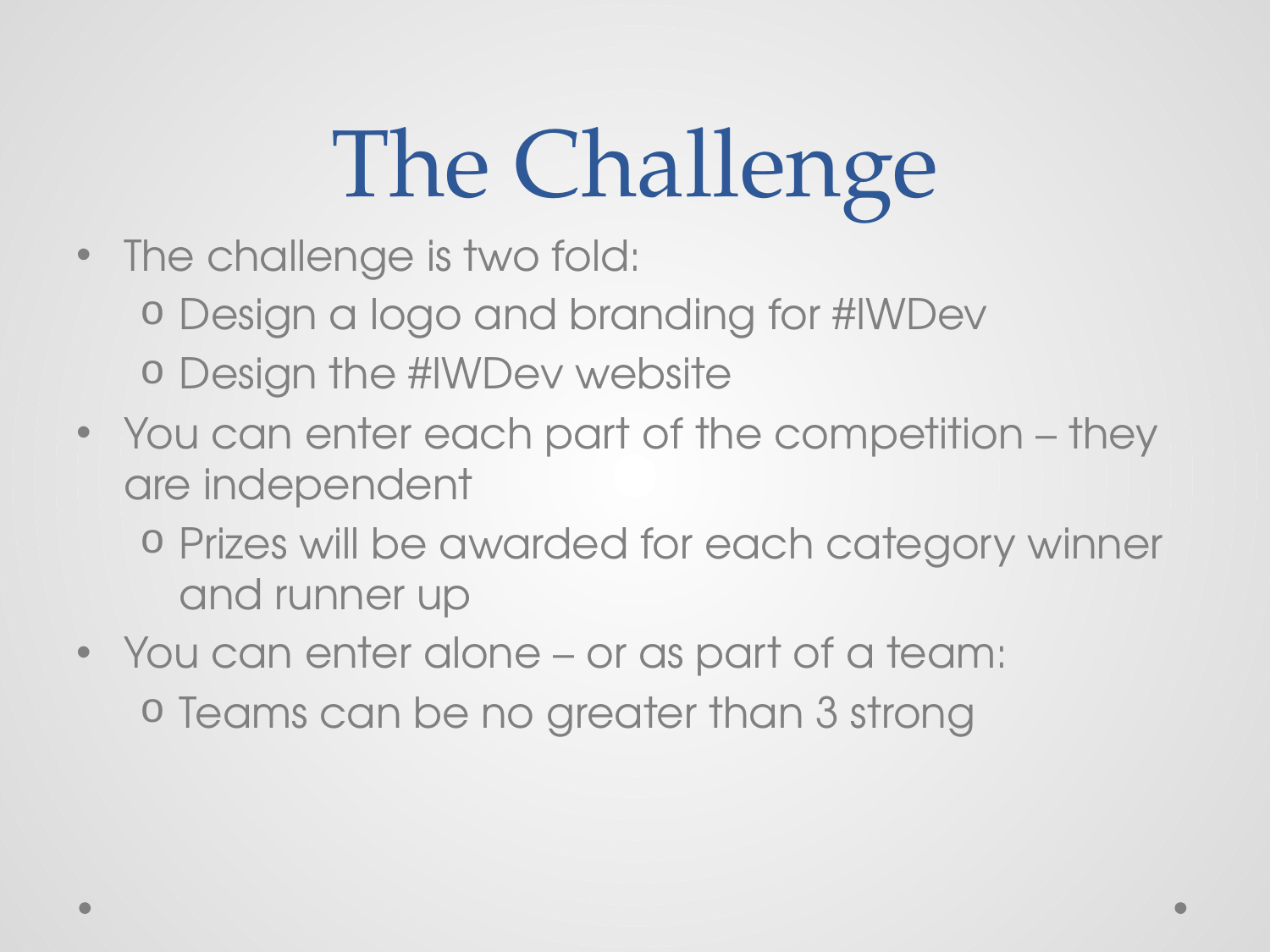

# The Challenge
The challenge is two fold:
Design a logo and branding for #IWDev
Design the #IWDev website
You can enter each part of the competition – they are independent
Prizes will be awarded for each category winner and runner up
You can enter alone – or as part of a team:
Teams can be no greater than 3 strong